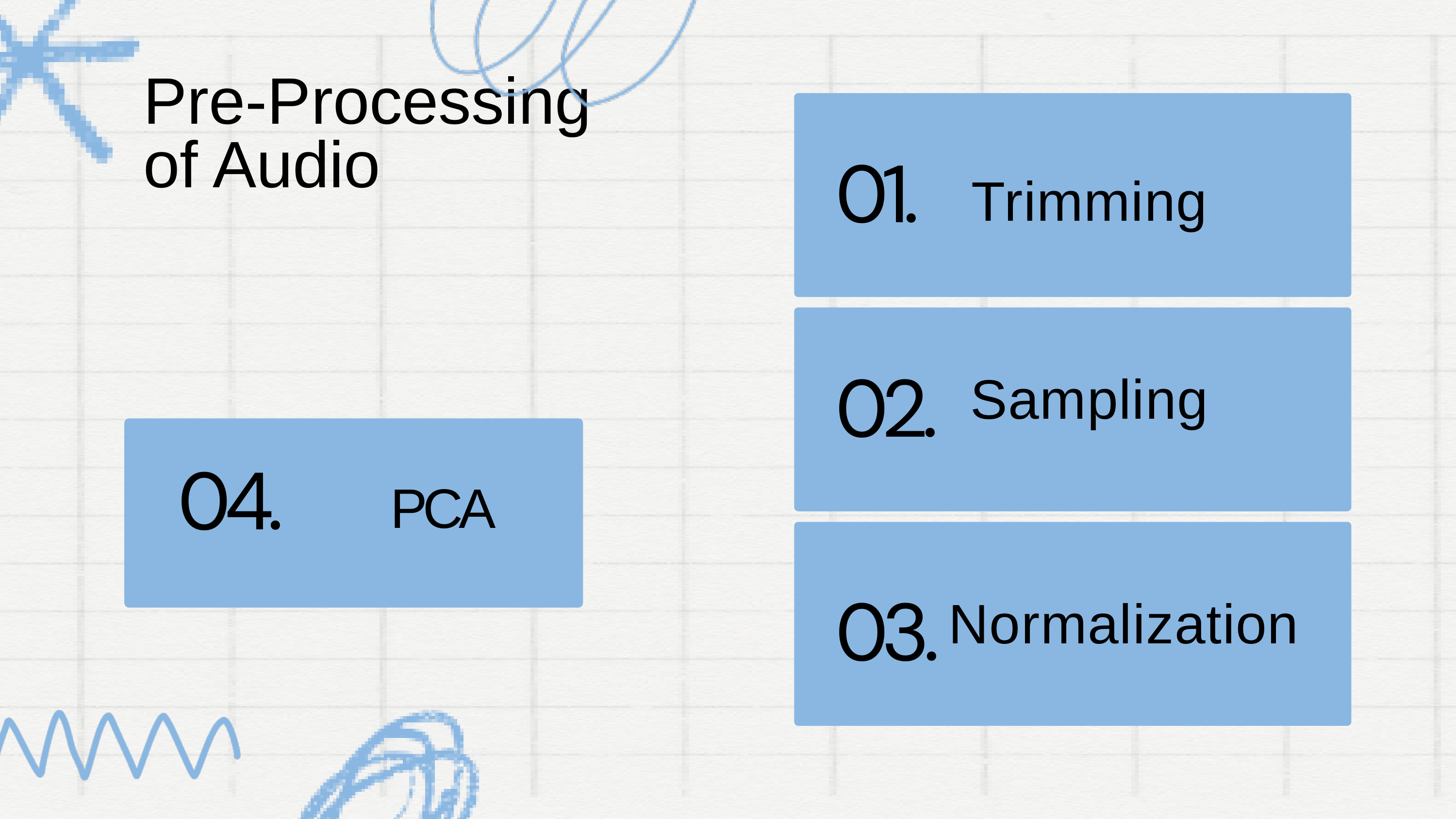

Pre-Processing
of Audio

 Trimming
01.

Sampling
02.

PCA
04.

Normalization
03.